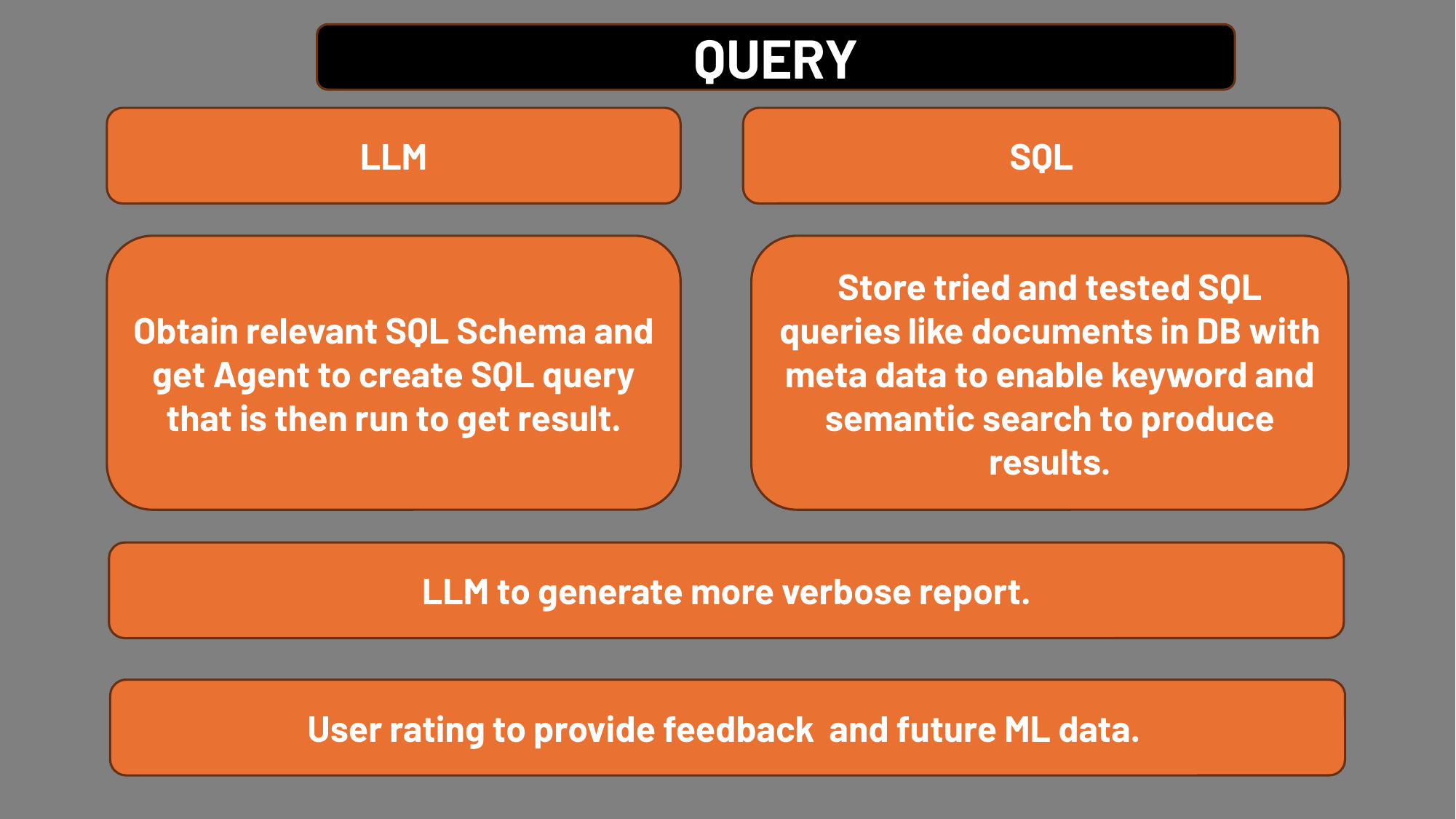

QUERY
LLM
SQL
Obtain relevant SQL Schema and get Agent to create SQL query that is then run to get result.
Store tried and tested SQL queries like documents in DB with meta data to enable keyword and semantic search to produce results.
LLM to generate more verbose report.
User rating to provide feedback  and future ML data.